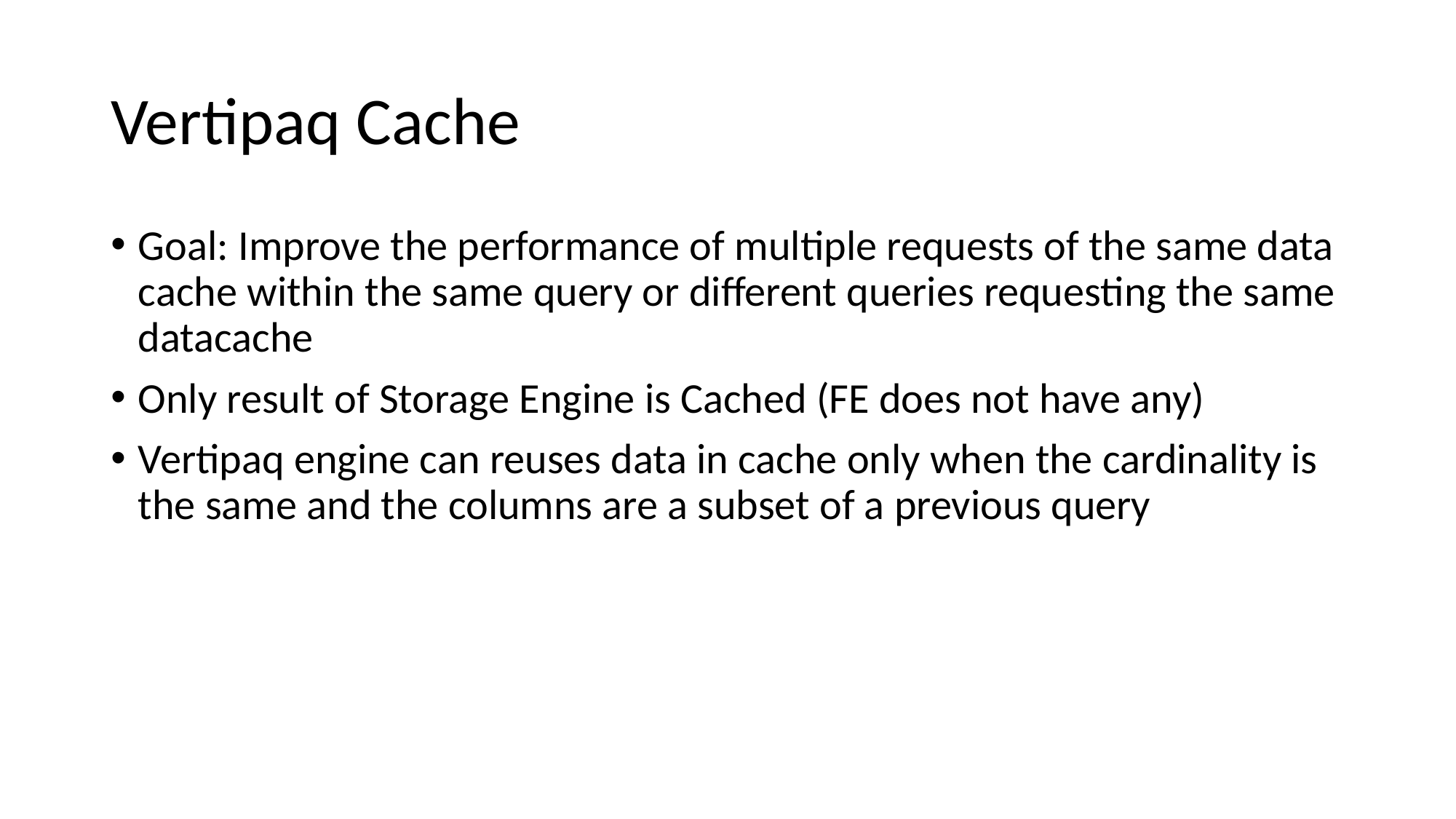

# Vertipaq Cache
Goal: Improve the performance of multiple requests of the same data cache within the same query or different queries requesting the same datacache
Only result of Storage Engine is Cached (FE does not have any)
Vertipaq engine can reuses data in cache only when the cardinality is the same and the columns are a subset of a previous query